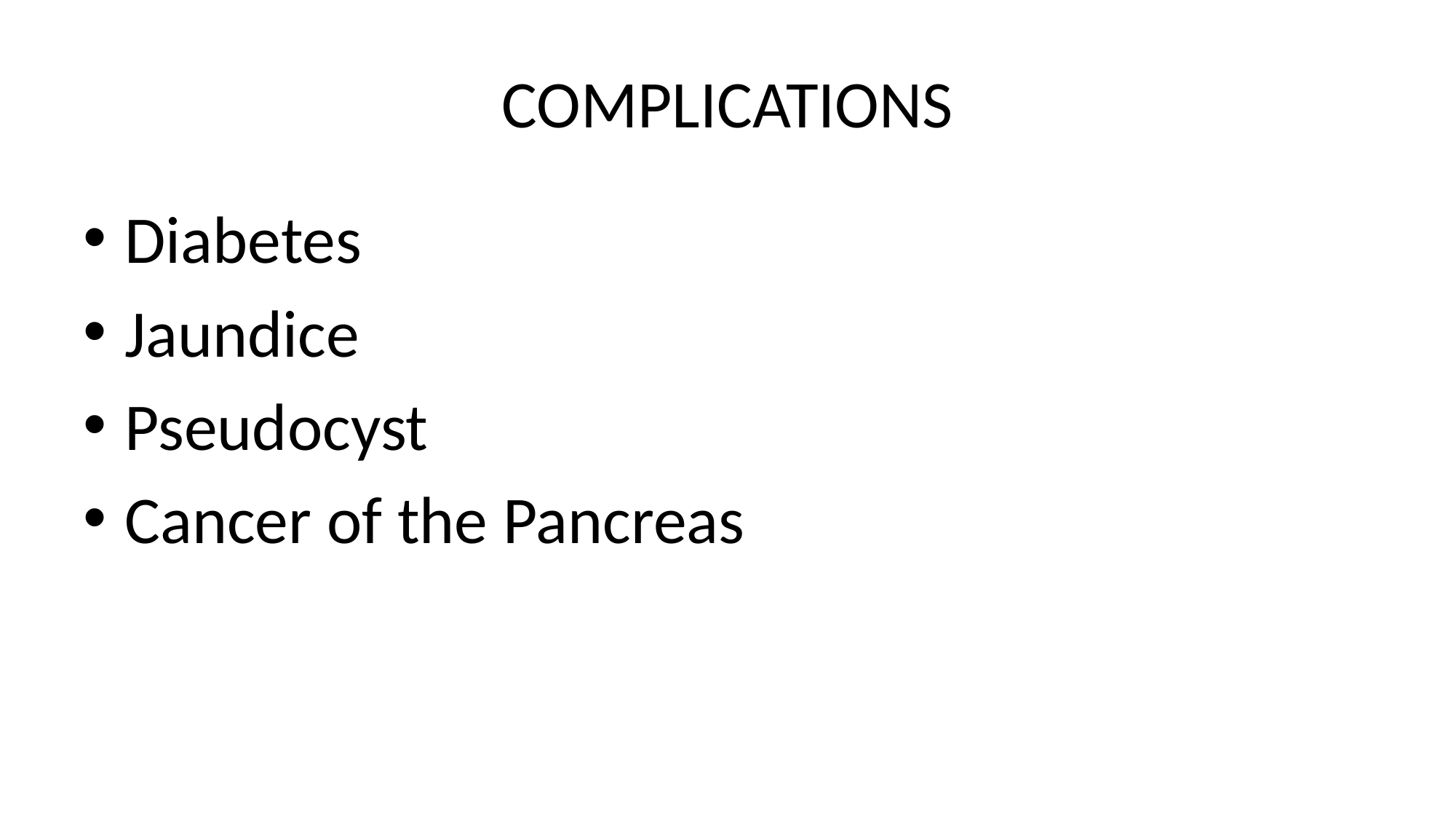

# COMPLICATIONS
Diabetes
Jaundice
Pseudocyst
Cancer of the Pancreas